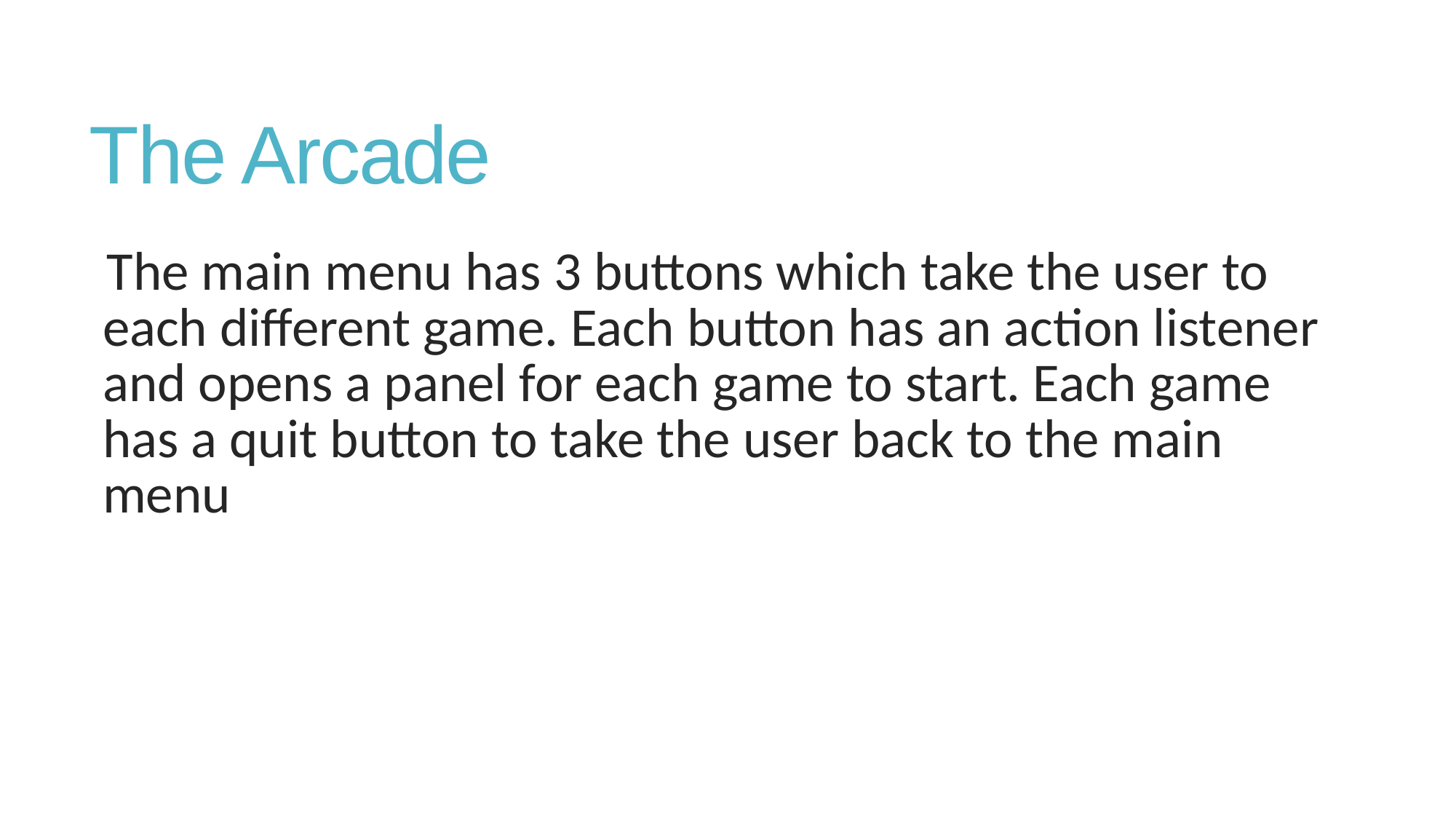

# The Arcade
The main menu has 3 buttons which take the user to each different game. Each button has an action listener and opens a panel for each game to start. Each game has a quit button to take the user back to the main menu